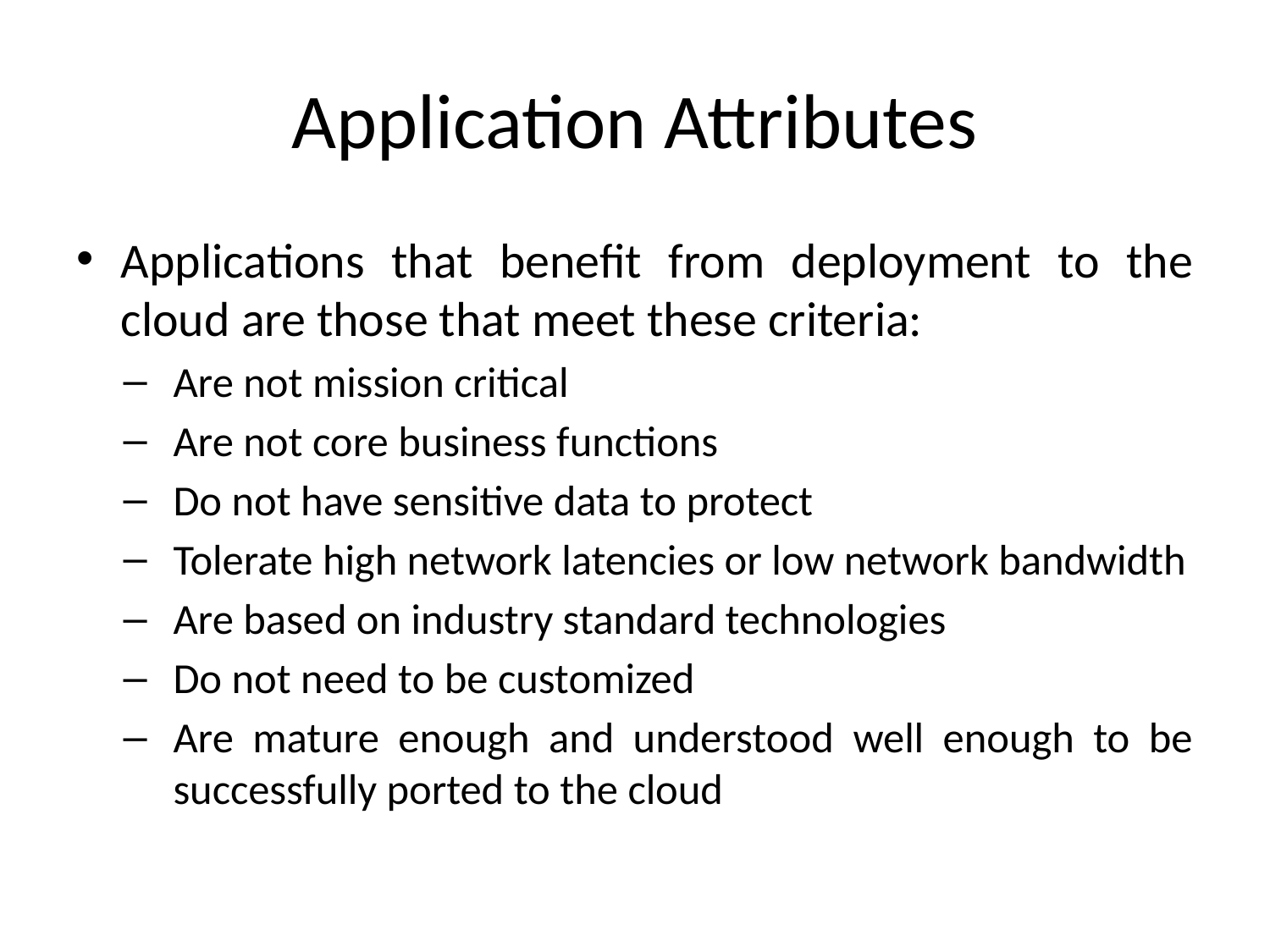

# Application Attributes
Applications that benefit from deployment to the cloud are those that meet these criteria:
Are not mission critical
Are not core business functions
Do not have sensitive data to protect
Tolerate high network latencies or low network bandwidth
Are based on industry standard technologies
Do not need to be customized
Are mature enough and understood well enough to be successfully ported to the cloud